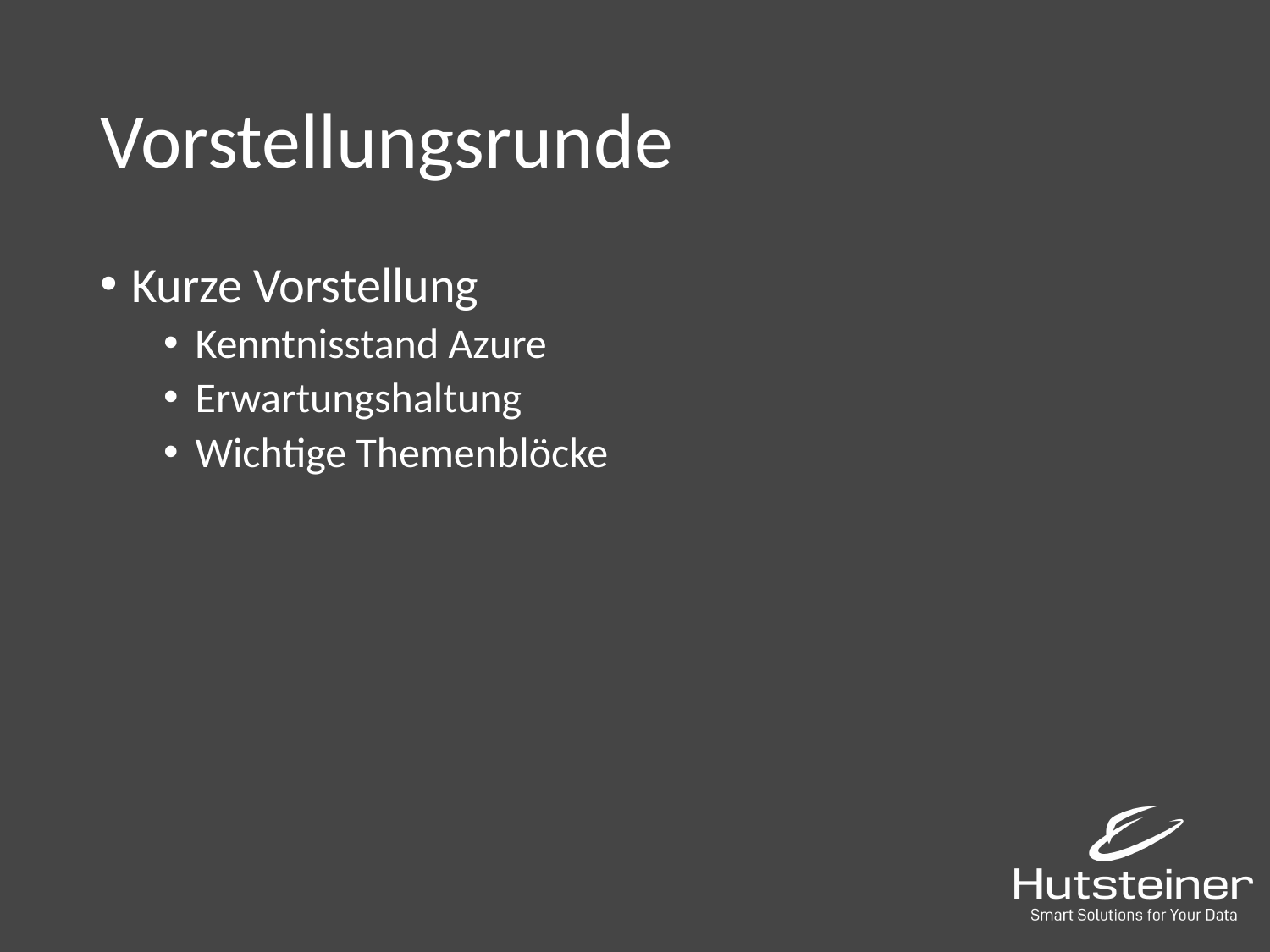

# Vorstellungsrunde
Kurze Vorstellung
Kenntnisstand Azure
Erwartungshaltung
Wichtige Themenblöcke